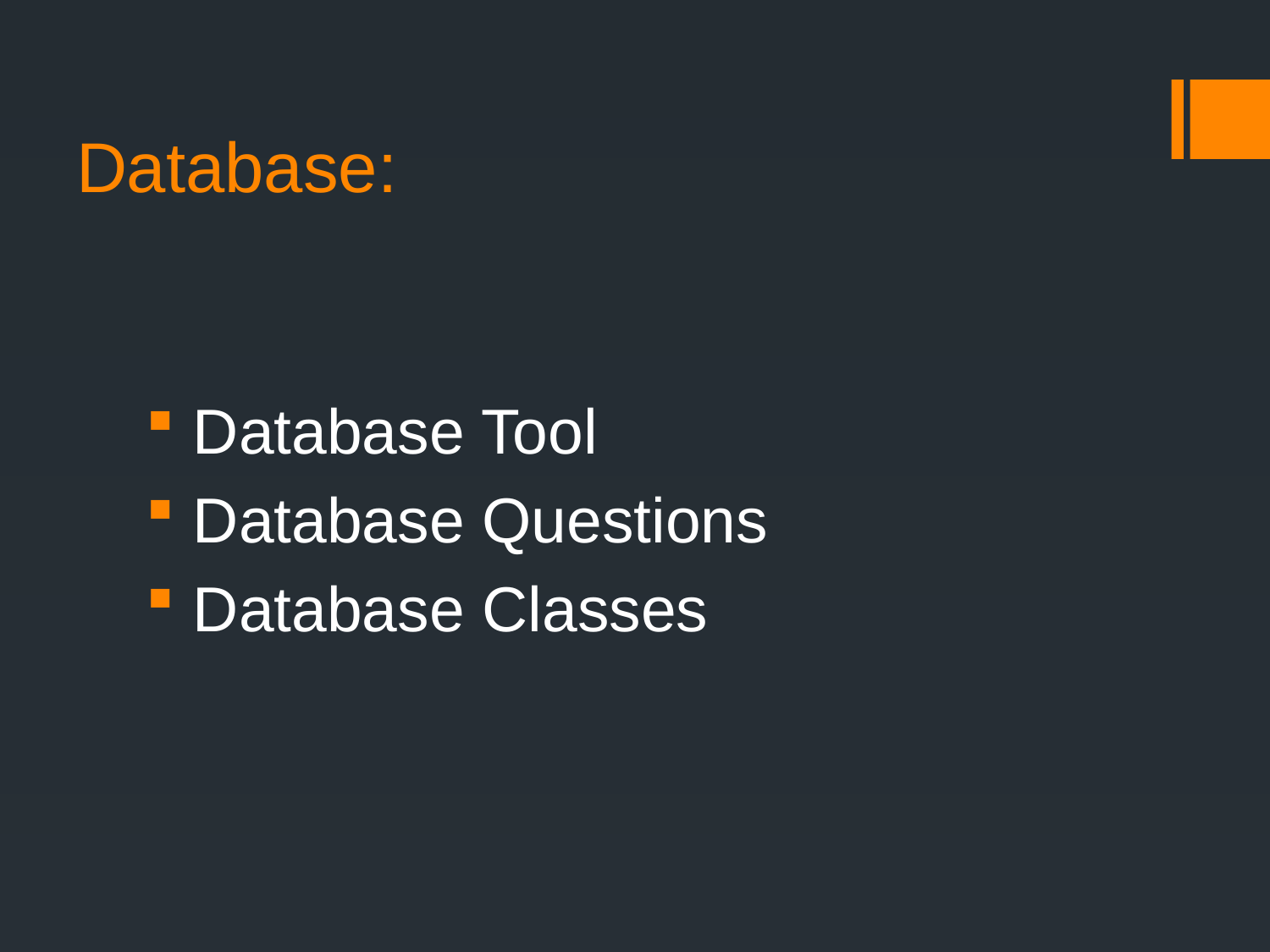

# Database:
 Database Tool
 Database Questions
 Database Classes